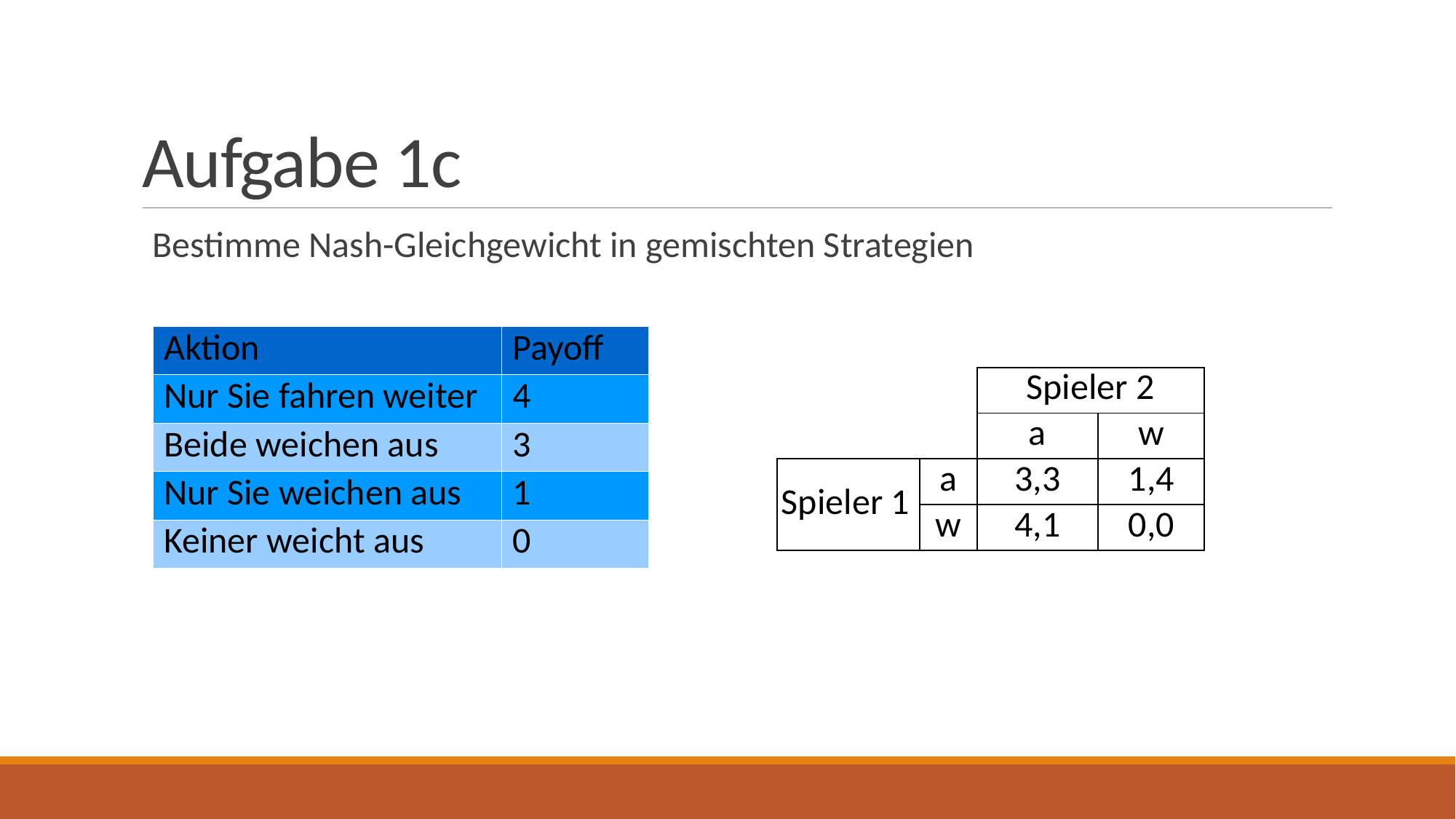

# Aufgabe 1c

Bestimme Nash-Gleichgewicht in gemischten Strategien
| Aktion | Payoff |
| --- | --- |
| Nur Sie fahren weiter | 4 |
| Beide weichen aus | 3 |
| Nur Sie weichen aus | 1 |
| Keiner weicht aus | 0 |
|  |  | Spieler 2 |  |
| --- | --- | --- | --- |
|  |  | a | w |
| Spieler 1 | a | 3,3 | 1,4 |
|  | w | 4,1 | 0,0 |